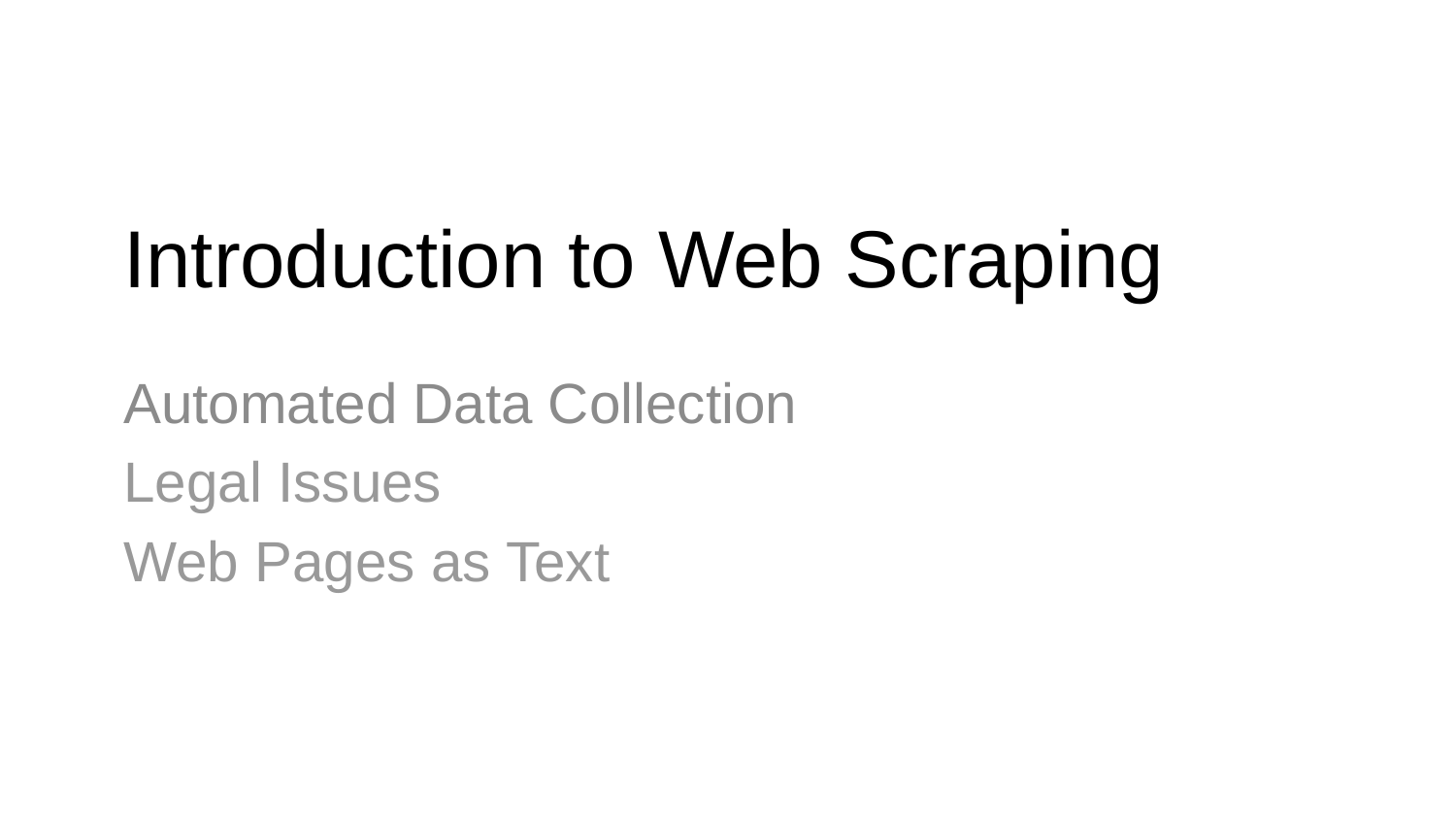

# Introduction to Web Scraping
Automated Data Collection
Legal Issues
Web Pages as Text